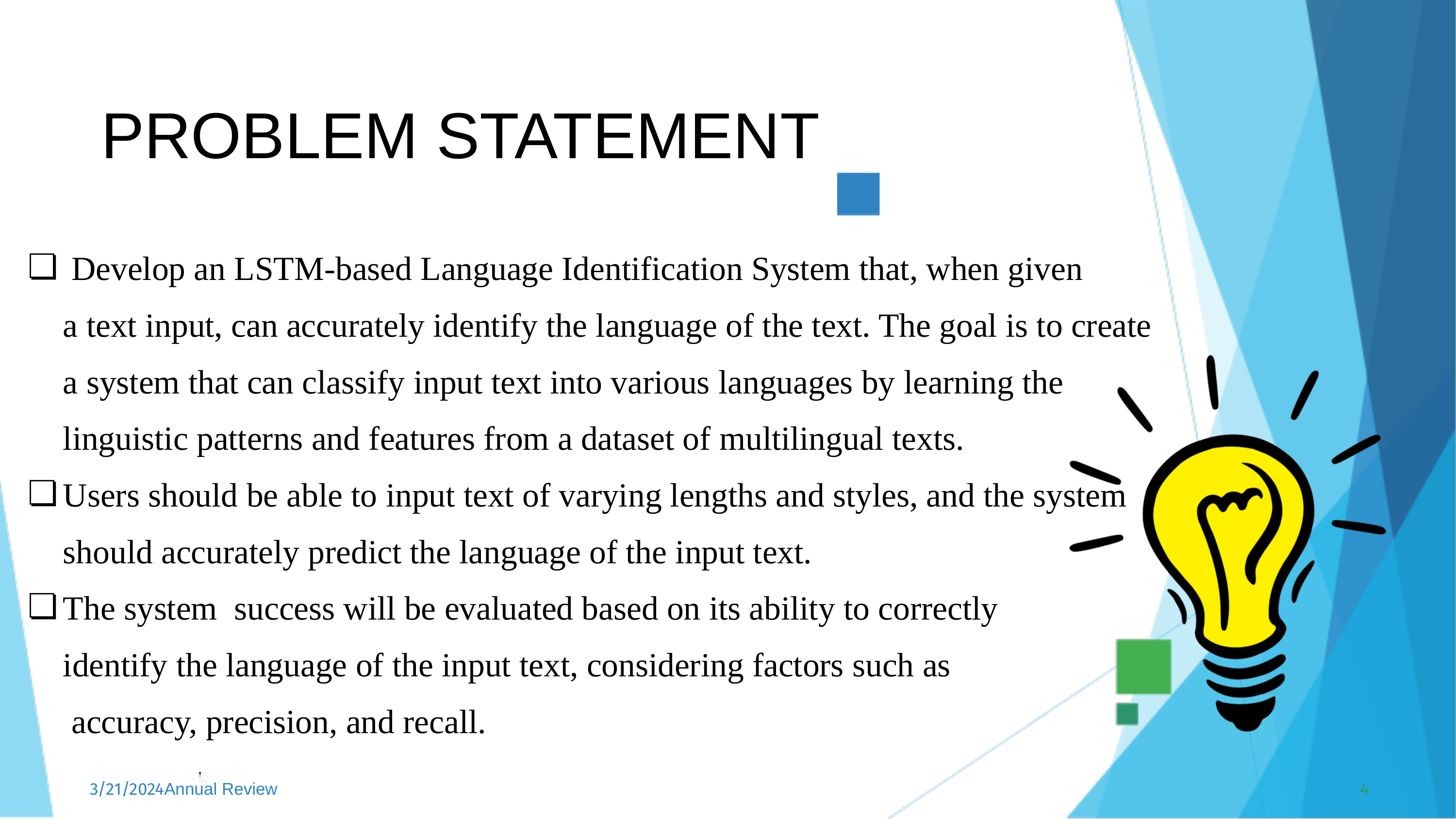

PROBLEM STATEMENT

 Develop an LSTM-based Language Identification System that, when given
a text input, can accurately identify the language of the text. The goal is to create
a system that can classify input text into various languages by learning the
linguistic patterns and features from a dataset of multilingual texts.
Users should be able to input text of varying lengths and styles, and the system
should accurately predict the language of the input text.
The system  success will be evaluated based on its ability to correctly
identify the language of the input text, considering factors such as
 accuracy, precision, and recall.

3/21/2024Annual Review
4